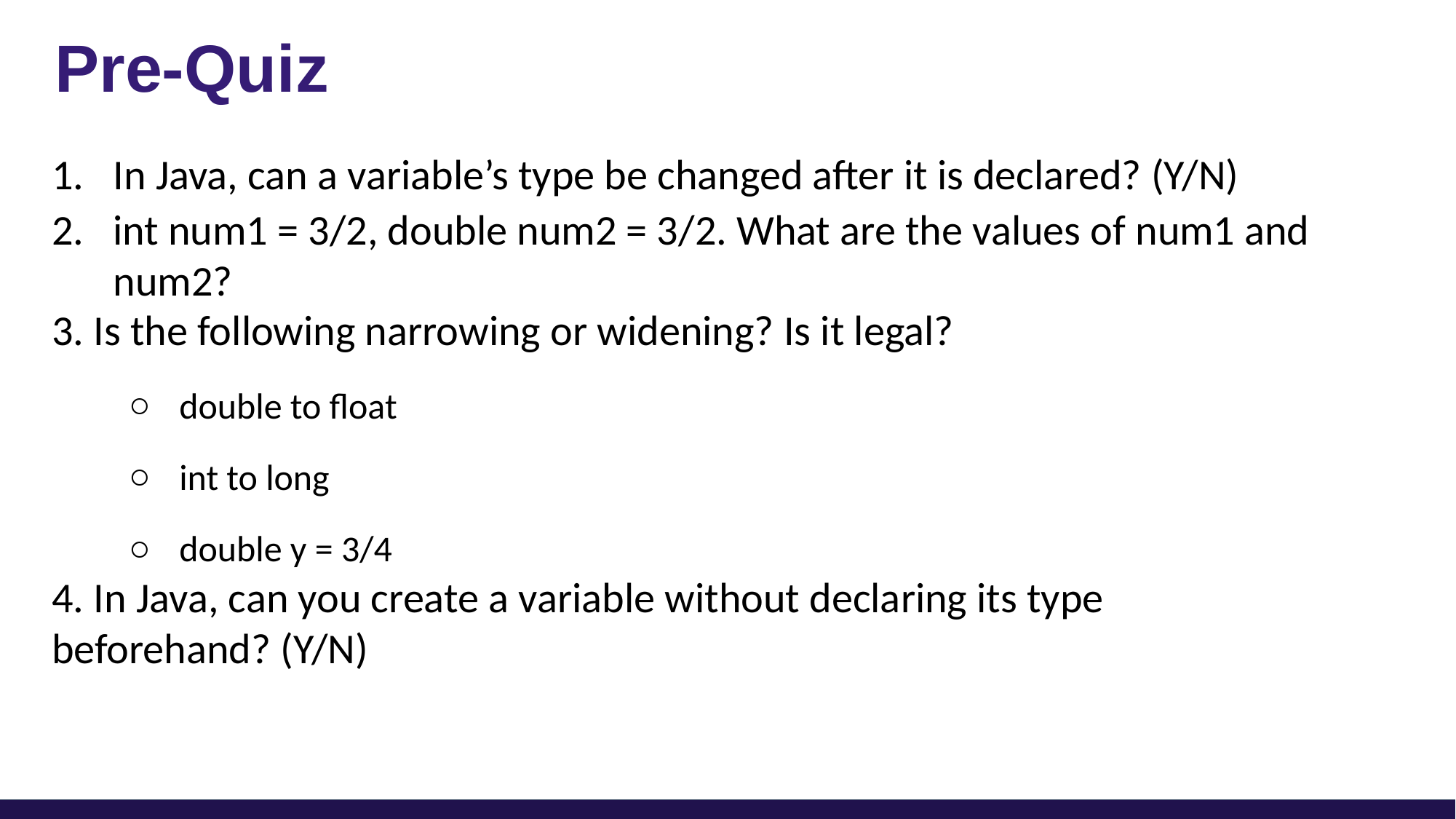

# Pre-Quiz
In Java, can a variable’s type be changed after it is declared? (Y/N)
int num1 = 3/2, double num2 = 3/2. What are the values of num1 and num2?
3. Is the following narrowing or widening? Is it legal?
double to float
int to long
double y = 3/4
4. In Java, can you create a variable without declaring its type beforehand? (Y/N)